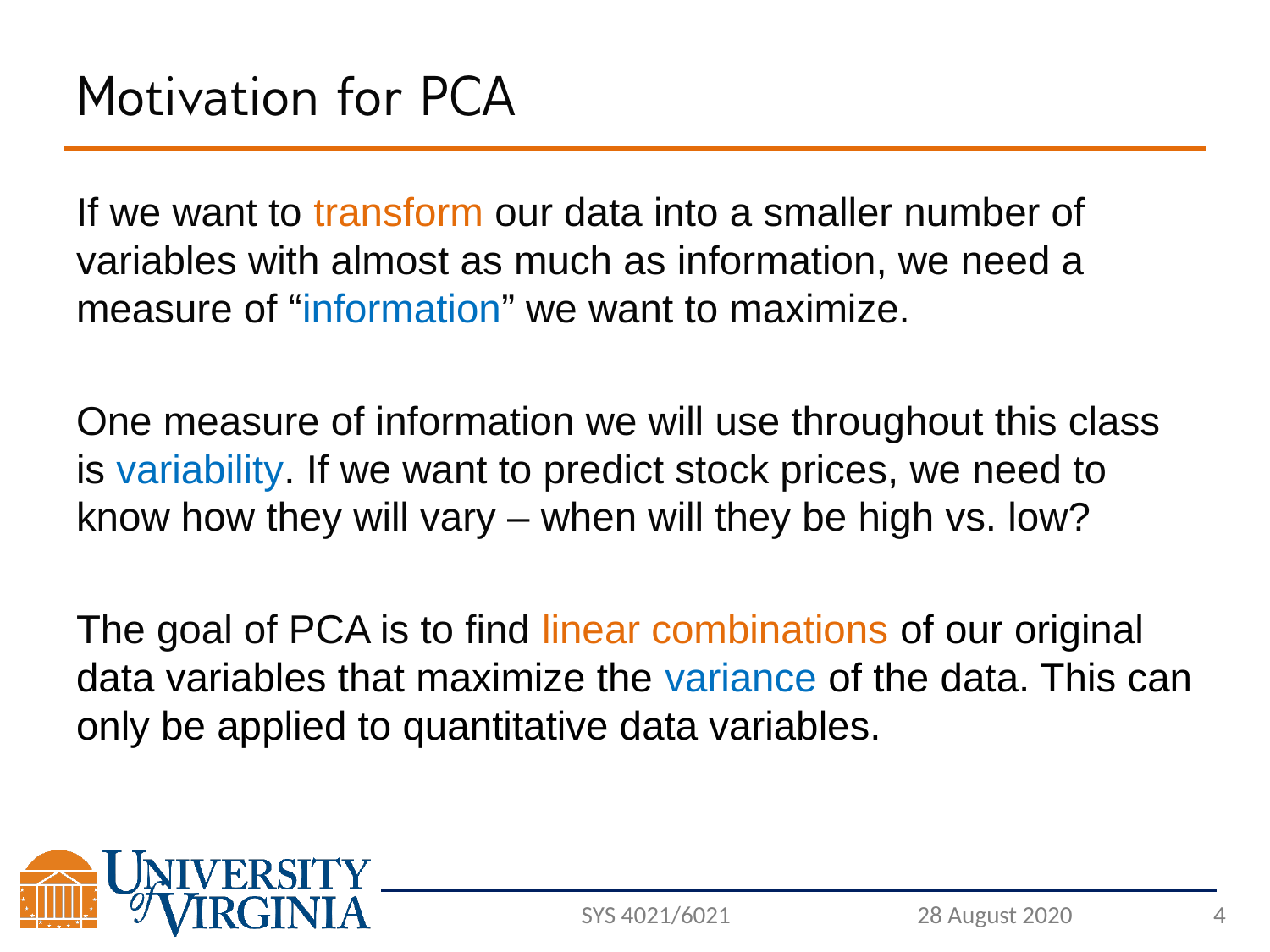

# Motivation for PCA
If we want to transform our data into a smaller number of variables with almost as much as information, we need a measure of “information” we want to maximize.

One measure of information we will use throughout this class is variability. If we want to predict stock prices, we need to know how they will vary – when will they be high vs. low?

The goal of PCA is to find linear combinations of our original data variables that maximize the variance of the data. This can only be applied to quantitative data variables.